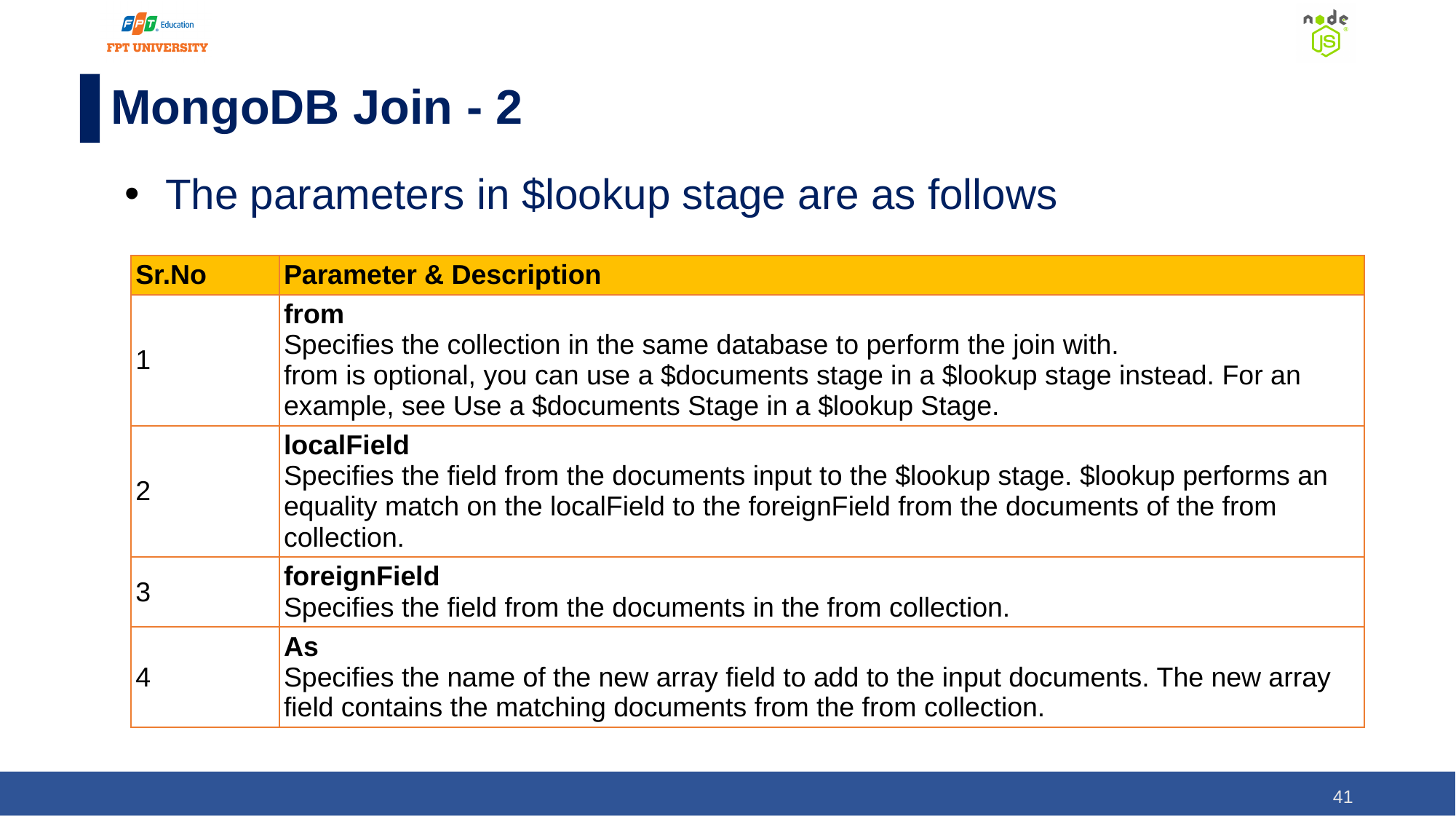

# MongoDB Join - 2
The parameters in $lookup stage are as follows
| Sr.No | Parameter & Description |
| --- | --- |
| 1 | from Specifies the collection in the same database to perform the join with. from is optional, you can use a $documents stage in a $lookup stage instead. For an example, see Use a $documents Stage in a $lookup Stage. |
| 2 | localField Specifies the field from the documents input to the $lookup stage. $lookup performs an equality match on the localField to the foreignField from the documents of the from collection. |
| 3 | foreignField Specifies the field from the documents in the from collection. |
| 4 | As Specifies the name of the new array field to add to the input documents. The new array field contains the matching documents from the from collection. |
41